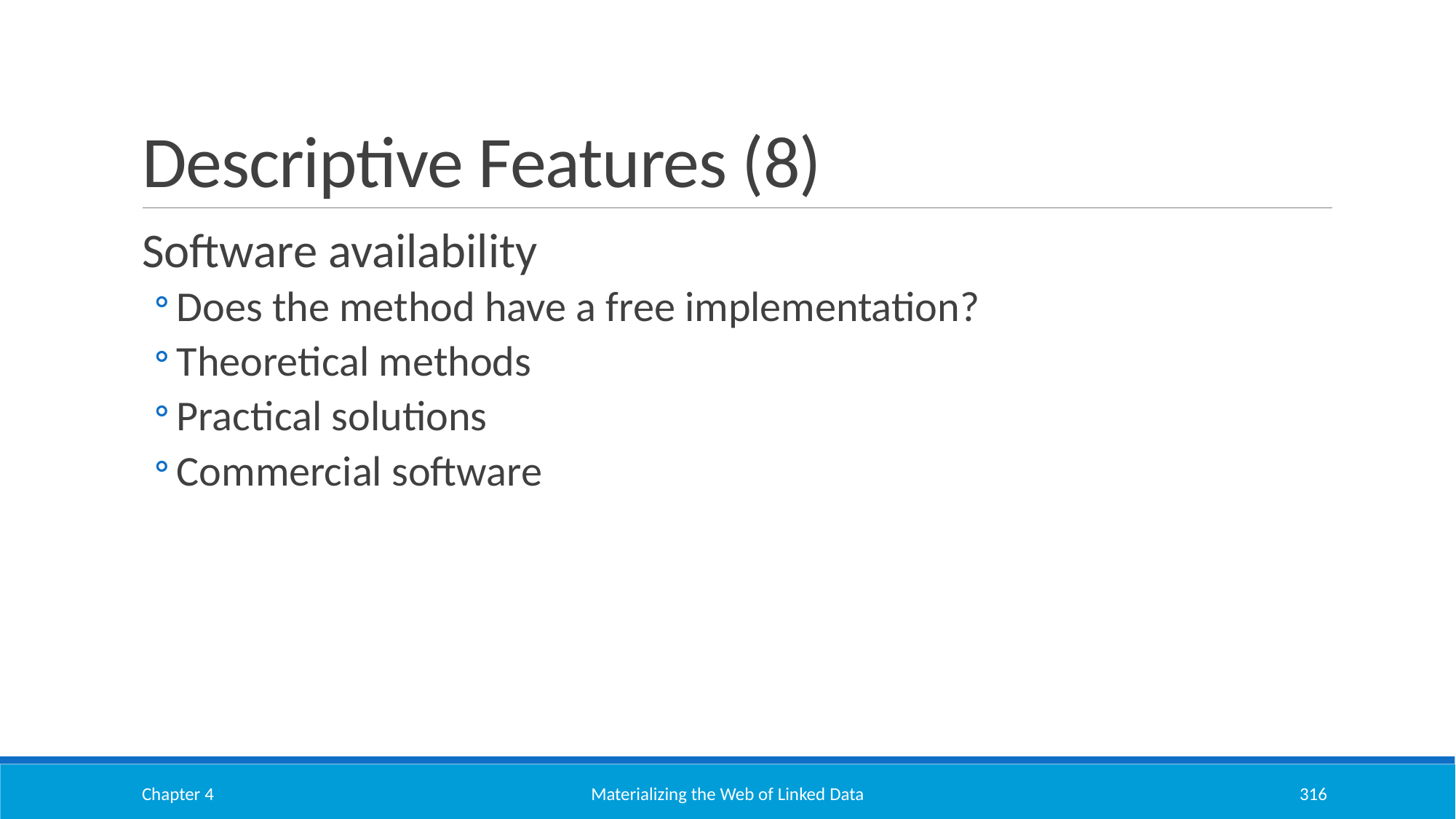

# Descriptive Features (8)
Software availability
Does the method have a free implementation?
Theoretical methods
Practical solutions
Commercial software
Chapter 4
Materializing the Web of Linked Data
316